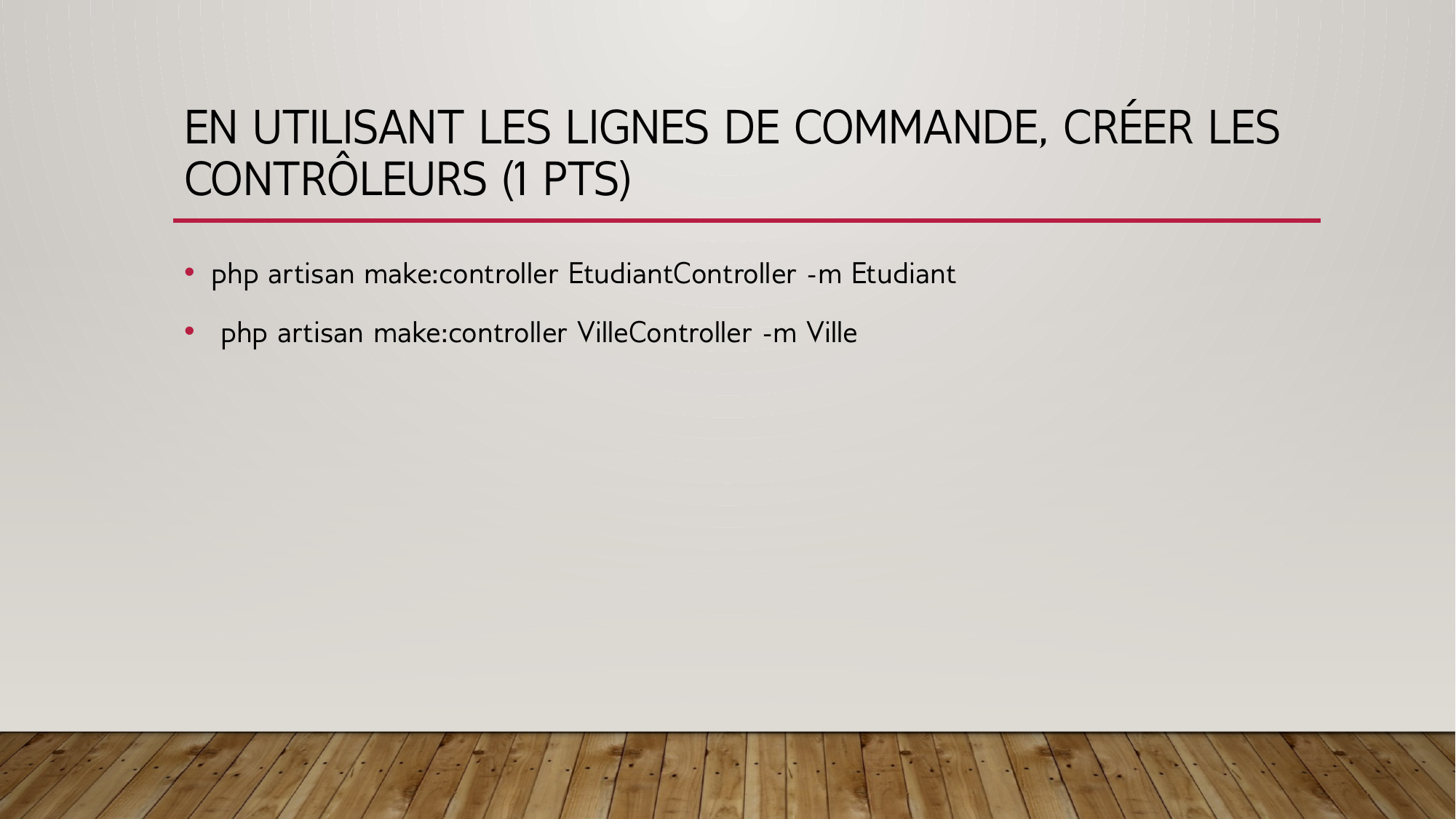

# En utilisant les lignes de commande, créer les contrôleurs (1 pts)
php artisan make:controller EtudiantController -m Etudiant
 php artisan make:controller VilleController -m Ville